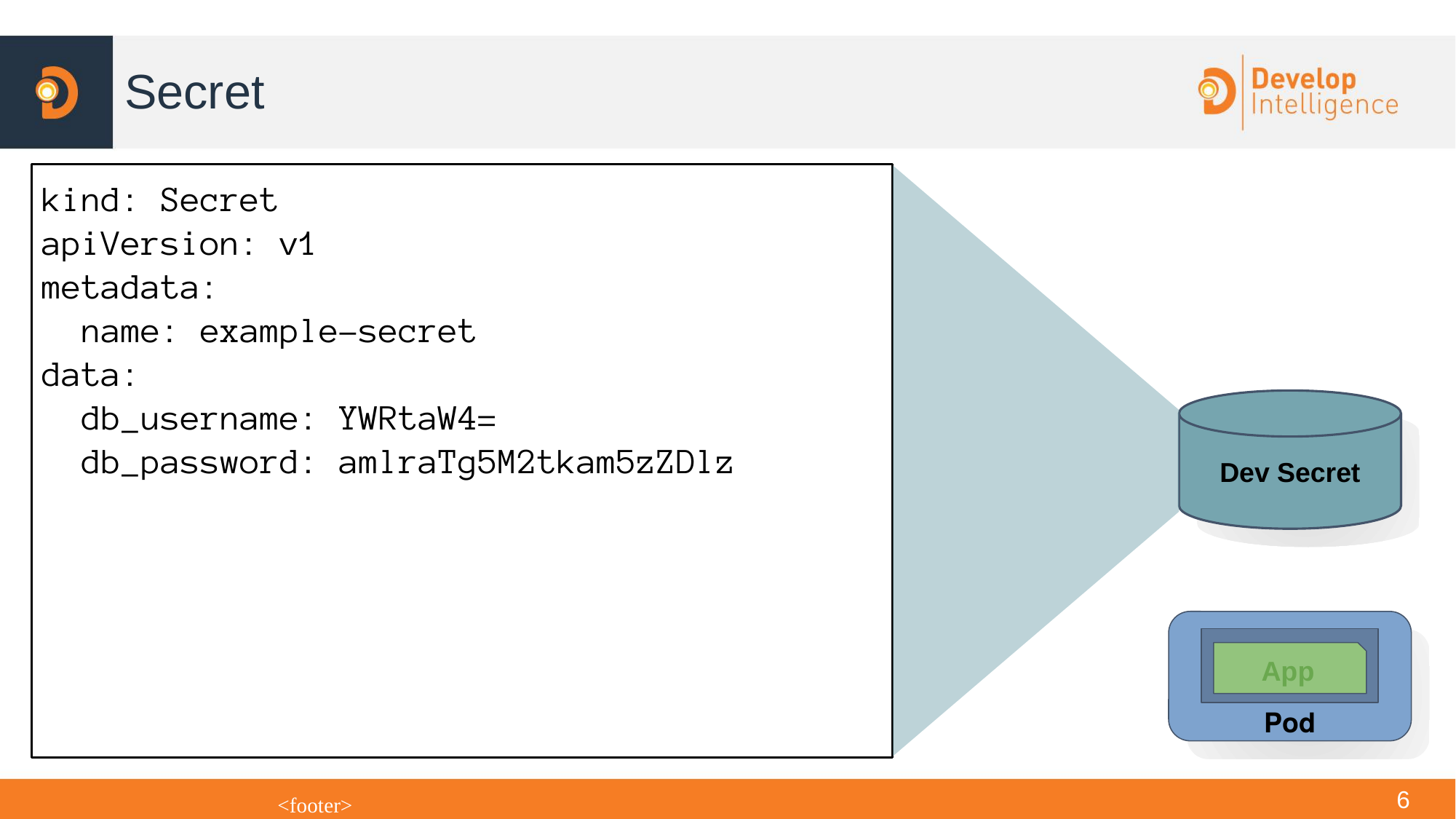

# Secret
kind: Secret
apiVersion: v1
metadata:
  name: example-secret
data:
  db_username: YWRtaW4=
  db_password: amlraTg5M2tkam5zZDlz

Dev Secret

App
Pod

6